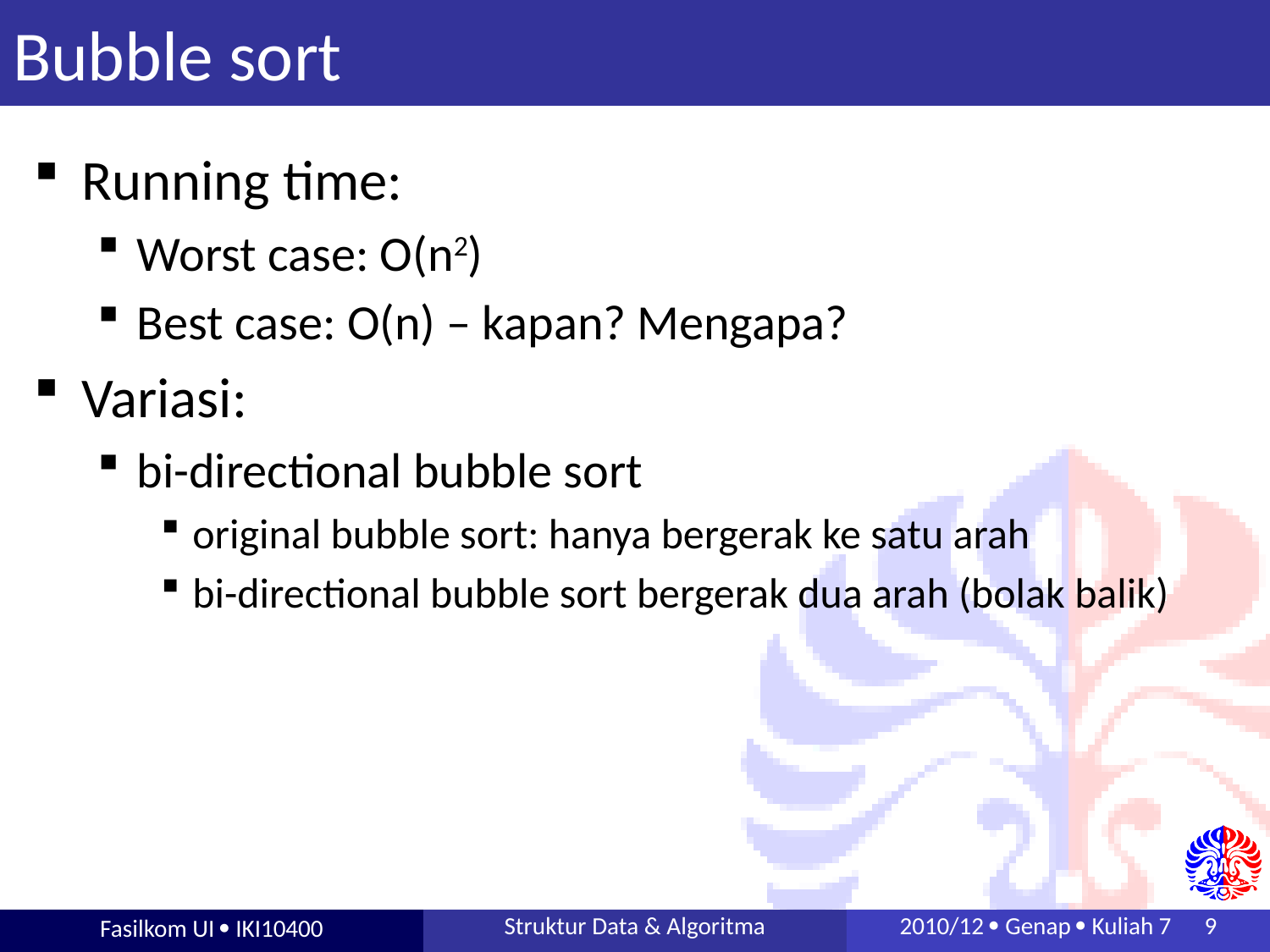

# Bubble sort
Running time:
Worst case: O(n2)
Best case: O(n) – kapan? Mengapa?
Variasi:
bi-directional bubble sort
original bubble sort: hanya bergerak ke satu arah
bi-directional bubble sort bergerak dua arah (bolak balik)